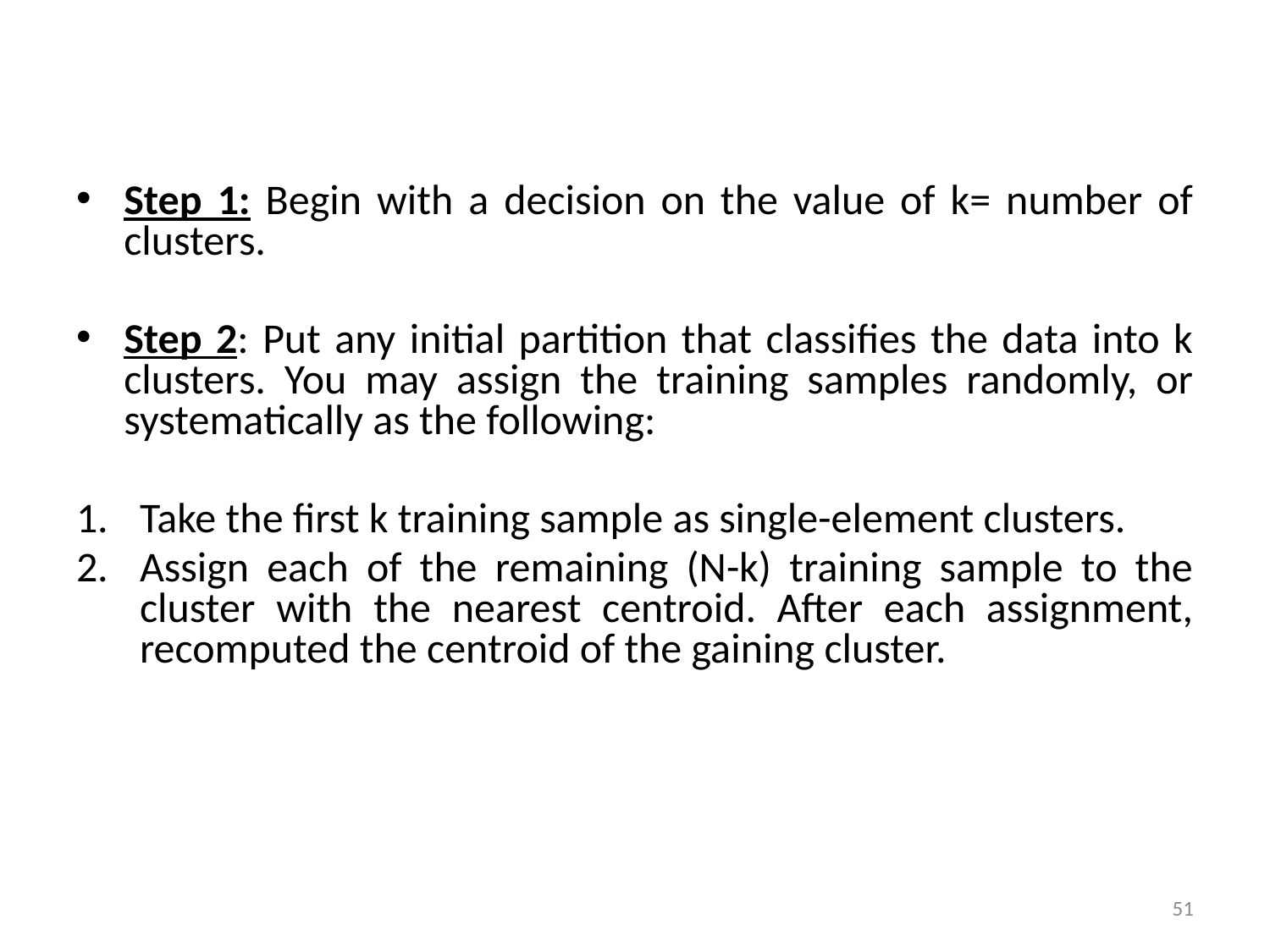

Step 1: Begin with a decision on the value of k= number of clusters.

Step 2: Put any initial partition that classifies the data into k clusters. You may assign the training samples randomly, or systematically as the following:

Take the first k training sample as single-element clusters.
Assign each of the remaining (N-k) training sample to the cluster with the nearest centroid. After each assignment, recomputed the centroid of the gaining cluster.

51